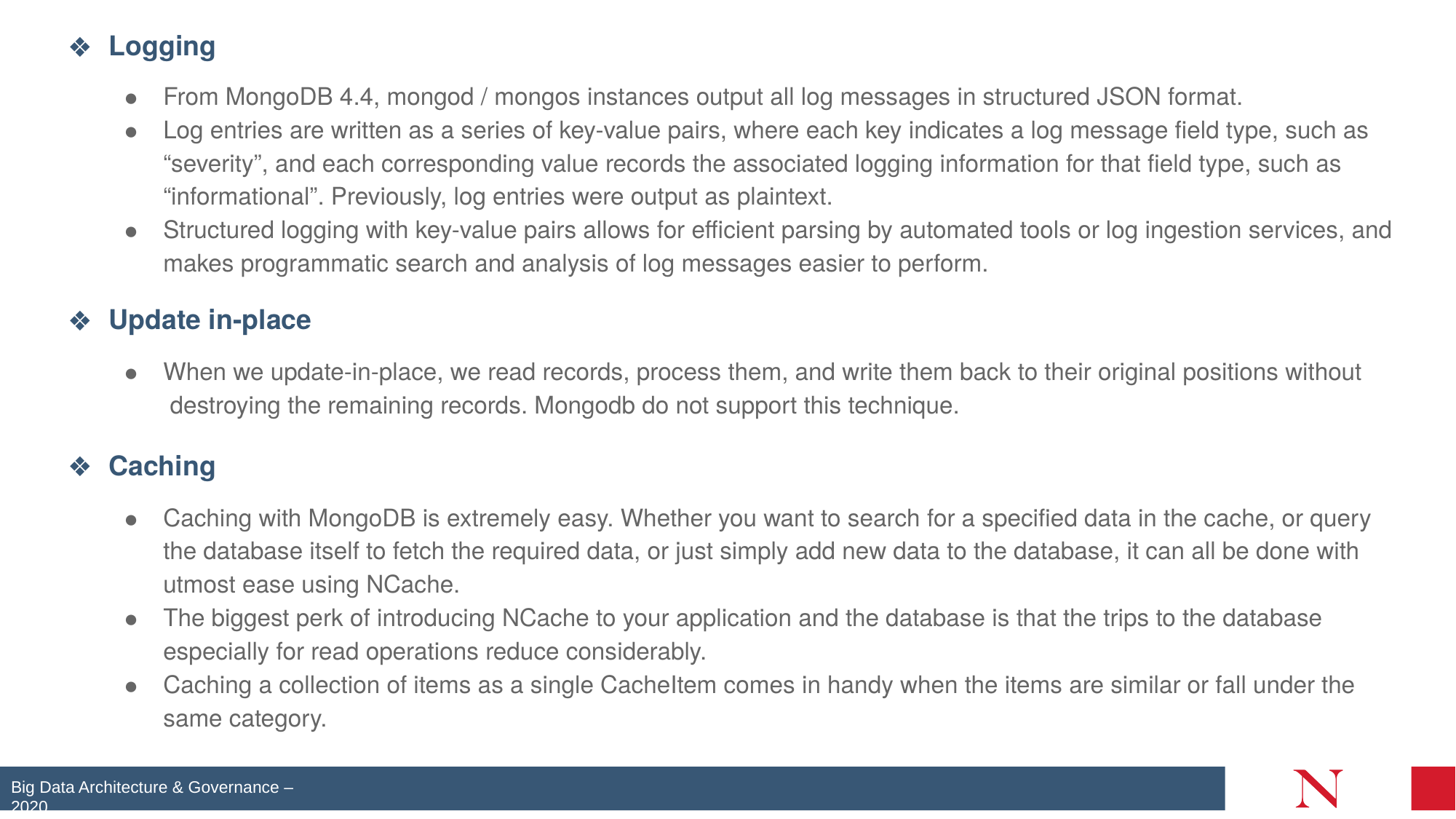

Logging

From MongoDB 4.4, mongod / mongos instances output all log messages in structured JSON format.
Log entries are written as a series of key-value pairs, where each key indicates a log message field type, such as “severity”, and each corresponding value records the associated logging information for that field type, such as “informational”. Previously, log entries were output as plaintext.
Structured logging with key-value pairs allows for efficient parsing by automated tools or log ingestion services, and makes programmatic search and analysis of log messages easier to perform.

Update in-place

When we update-in-place, we read records, process them, and write them back to their original positions without       destroying the remaining records. Mongodb do not support this technique.

Caching

Caching with MongoDB is extremely easy. Whether you want to search for a specified data in the cache, or query the database itself to fetch the required data, or just simply add new data to the database, it can all be done with utmost ease using NCache.
The biggest perk of introducing NCache to your application and the database is that the trips to the database especially for read operations reduce considerably.
Caching a collection of items as a single CacheItem comes in handy when the items are similar or fall under the same category.